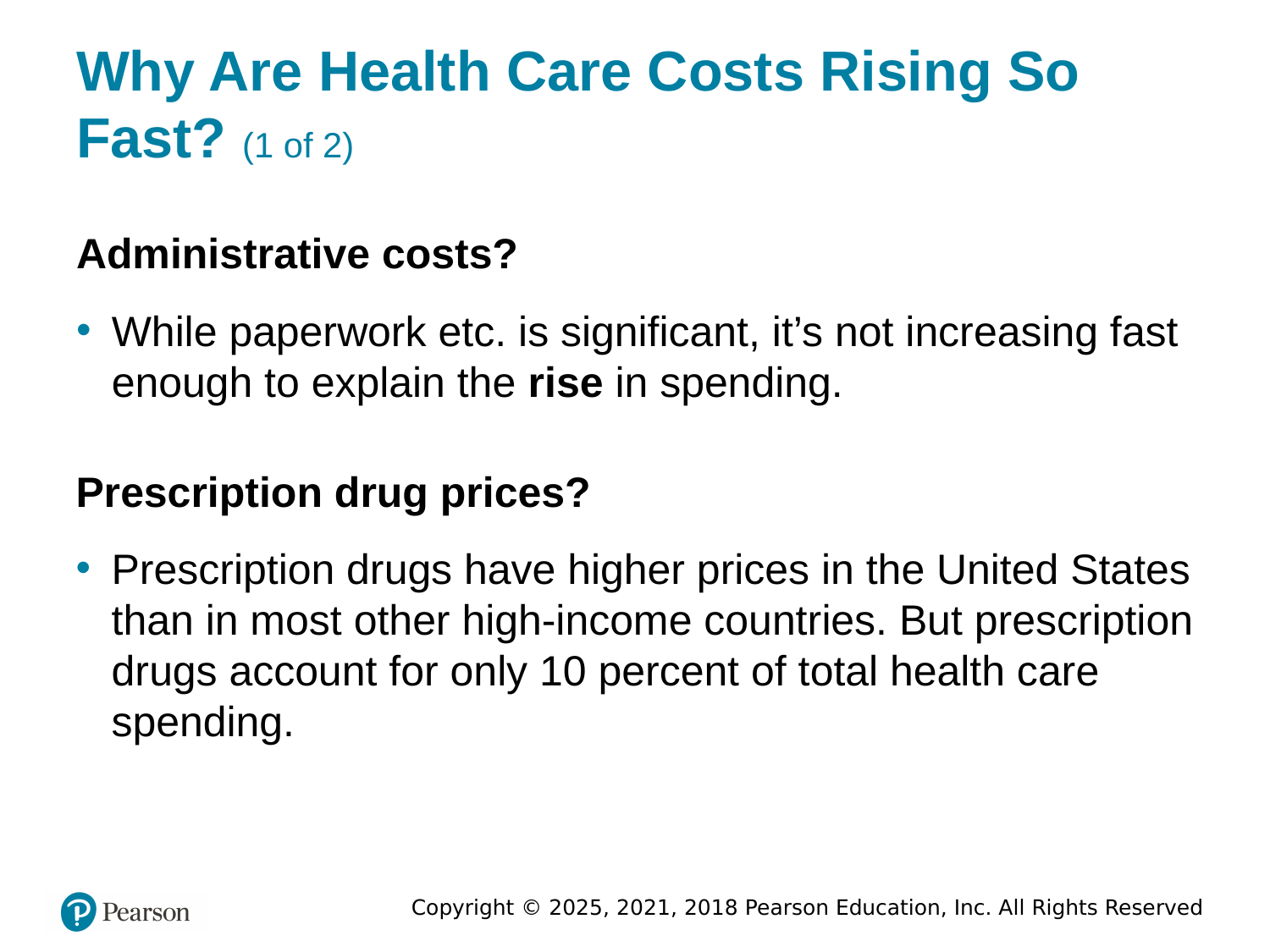

# Why Are Health Care Costs Rising So Fast? (1 of 2)
Administrative costs?
While paperwork etc. is significant, it’s not increasing fast enough to explain the rise in spending.
Prescription drug prices?
Prescription drugs have higher prices in the United States than in most other high-income countries. But prescription drugs account for only 10 percent of total health care spending.